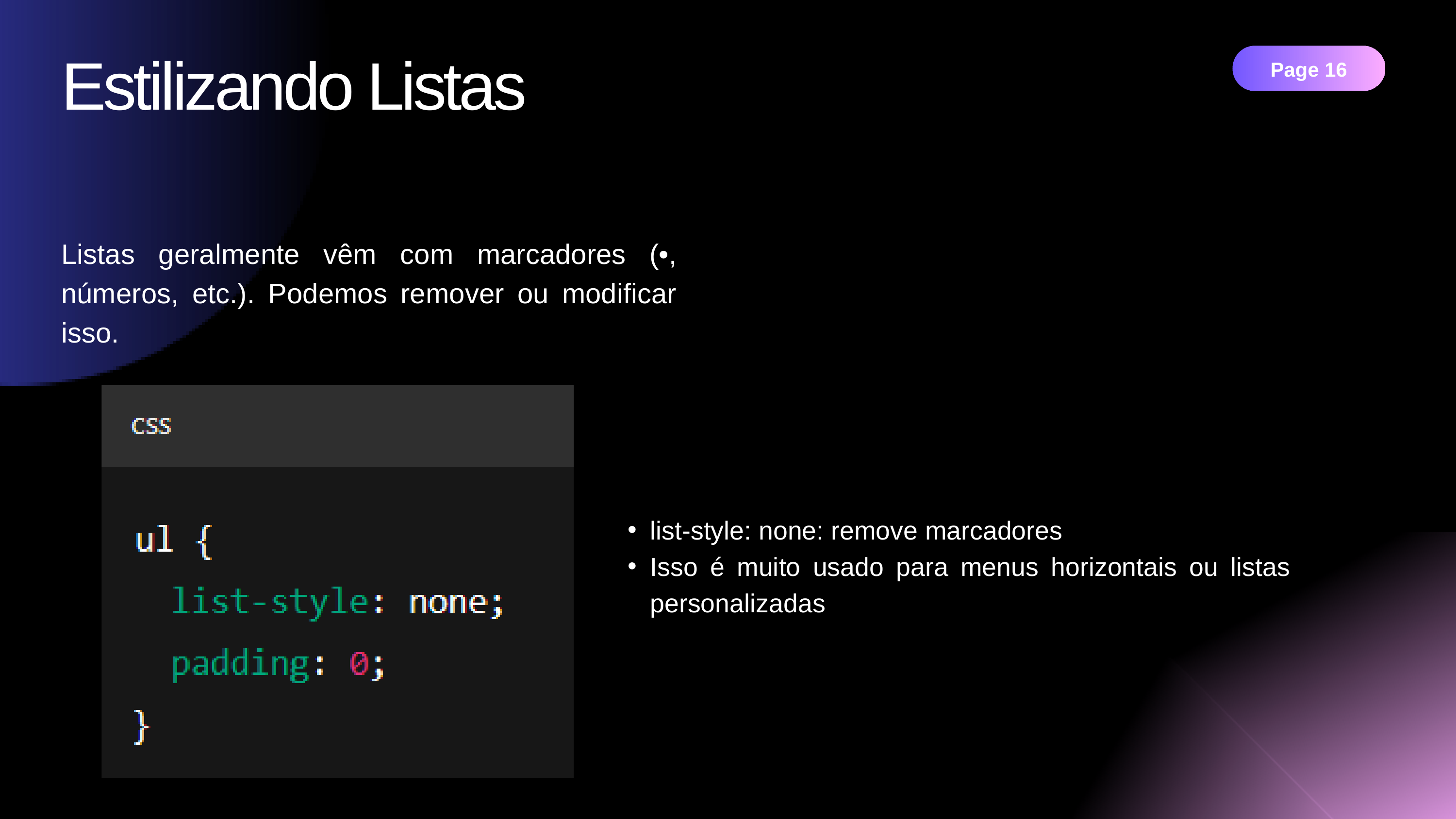

Estilizando Listas

Page 16
Listas geralmente vêm com marcadores (•, números, etc.). Podemos remover ou modificar isso.

list-style: none: remove marcadores
Isso é muito usado para menus horizontais ou listas personalizadas